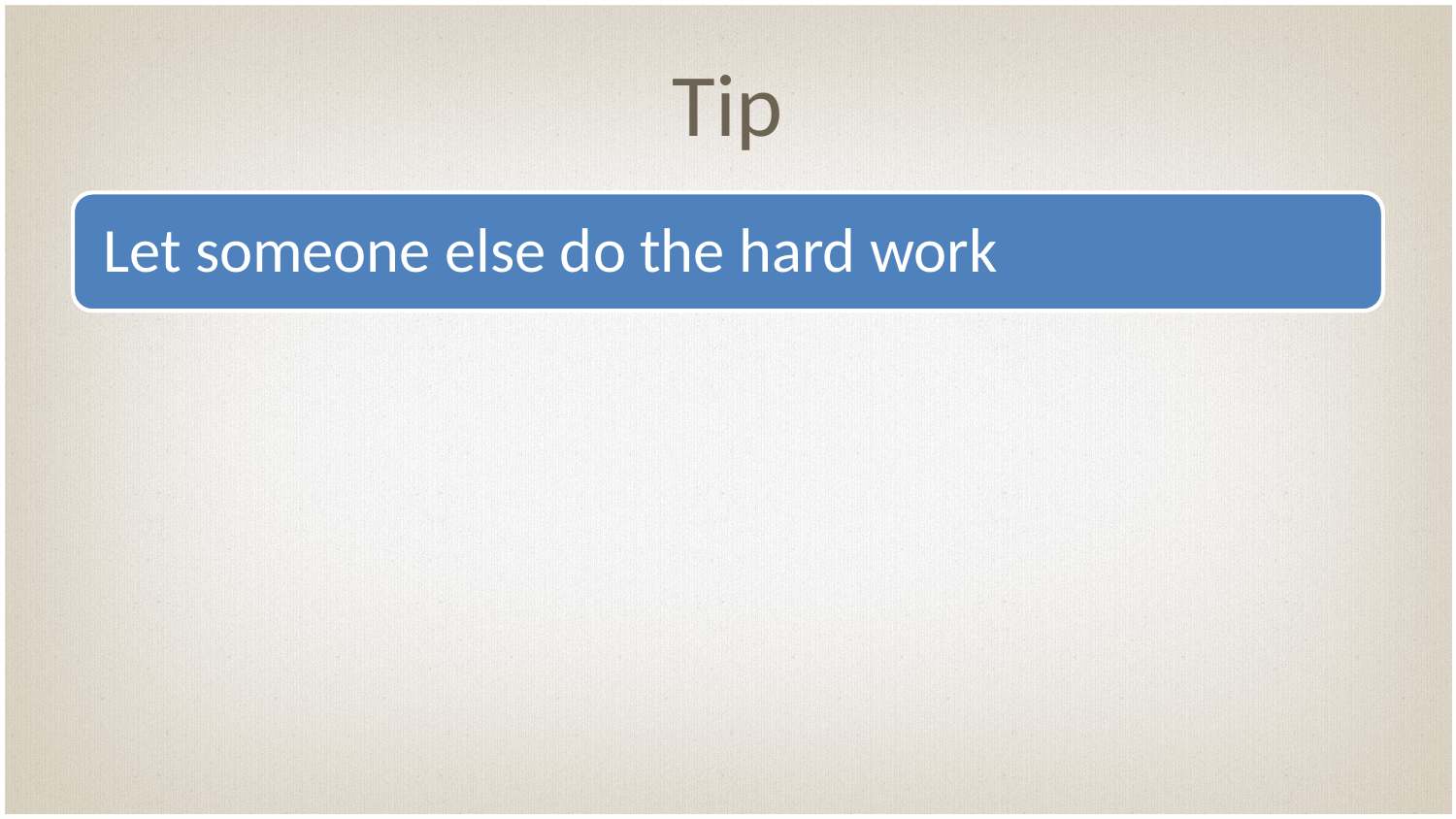

# Tip
Let someone else do the hard work